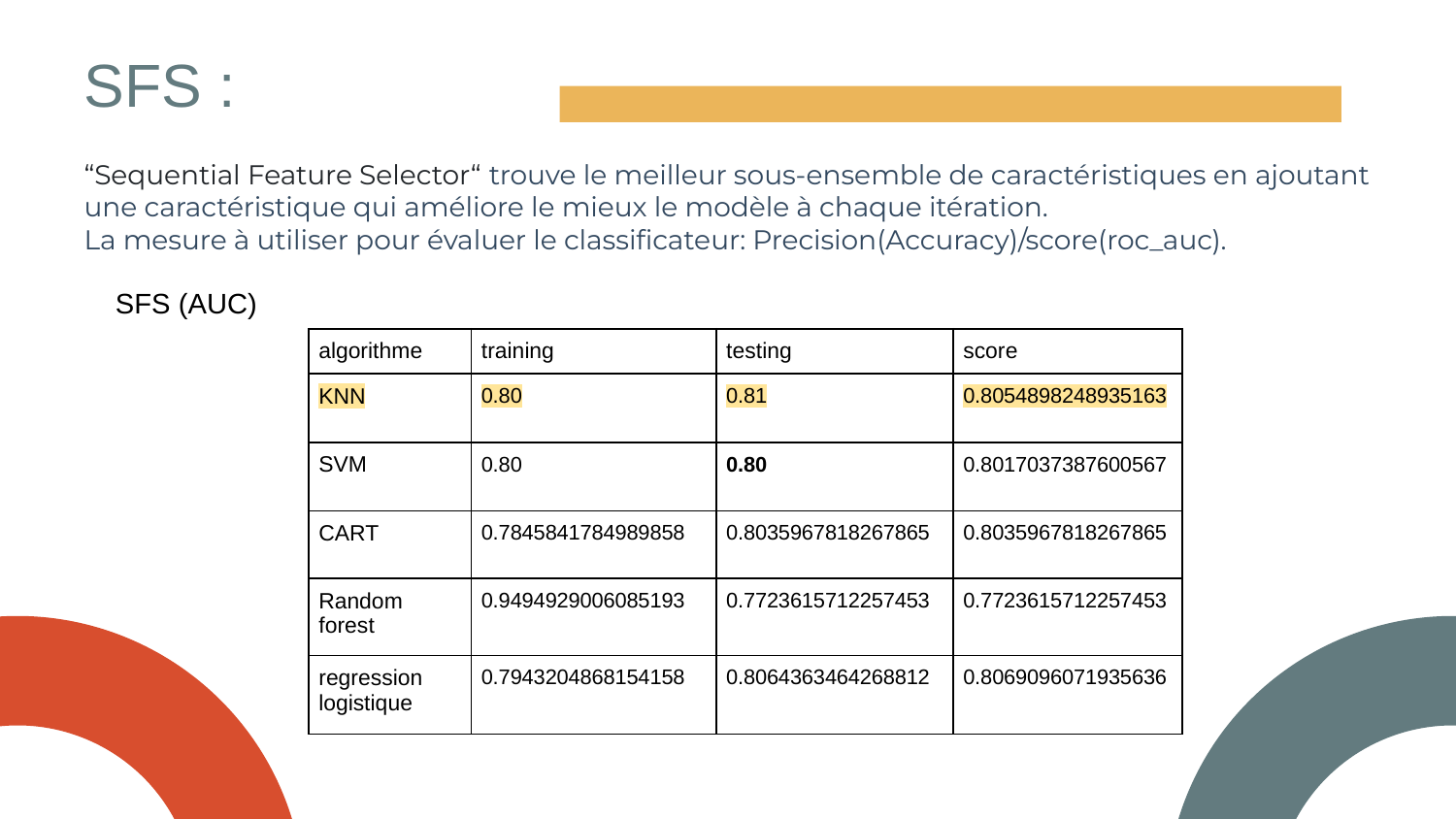

# SFS :
“Sequential Feature Selector“ trouve le meilleur sous-ensemble de caractéristiques en ajoutant une caractéristique qui améliore le mieux le modèle à chaque itération.
La mesure à utiliser pour évaluer le classificateur: Precision(Accuracy)/score(roc_auc).

SFS (AUC)
| algorithme | training | testing | score |
| --- | --- | --- | --- |
| KNN | 0.80 | 0.81 | 0.8054898248935163 |
| SVM | 0.80 | 0.80 | 0.8017037387600567 |
| CART | 0.7845841784989858 | 0.8035967818267865 | 0.8035967818267865 |
| Random forest | 0.9494929006085193 | 0.7723615712257453 | 0.7723615712257453 |
| regression logistique | 0.7943204868154158 | 0.8064363464268812 | 0.8069096071935636 |